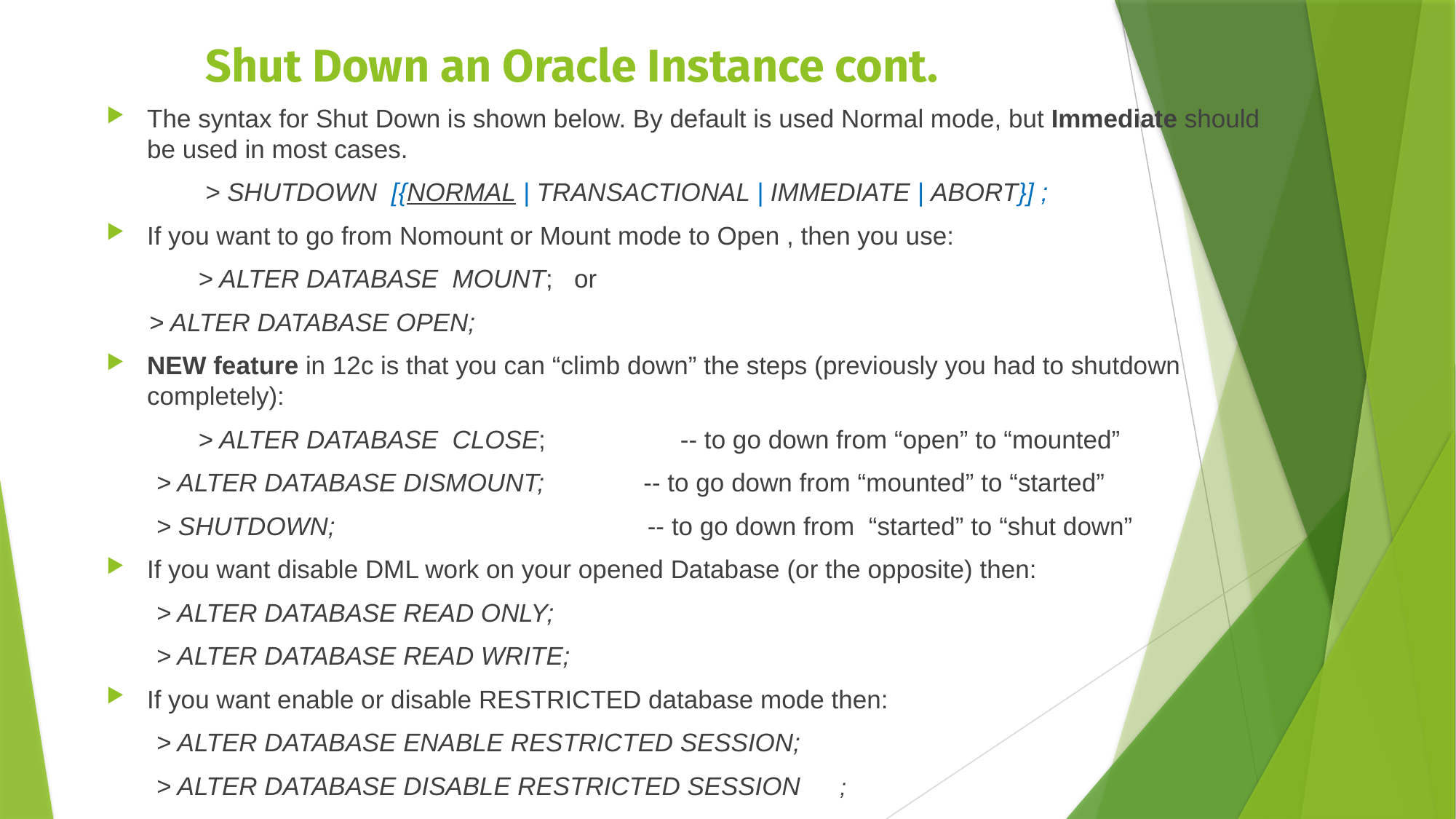

# Shut Down an Oracle Instance cont.
The syntax for Shut Down is shown below. By default is used Normal mode, but Immediate should be used in most cases.
	 > SHUTDOWN  [{NORMAL | TRANSACTIONAL | IMMEDIATE | ABORT}] ;
If you want to go from Nomount or Mount mode to Open , then you use:
	> ALTER DATABASE  MOUNT;   or
      > ALTER DATABASE OPEN;
NEW feature in 12c is that you can “climb down” the steps (previously you had to shutdown completely):
	> ALTER DATABASE  CLOSE;                   -- to go down from “open” to “mounted”
       > ALTER DATABASE DISMOUNT;              -- to go down from “mounted” to “started”
       > SHUTDOWN;                                            -- to go down from  “started” to “shut down”
If you want disable DML work on your opened Database (or the opposite) then:
       > ALTER DATABASE READ ONLY;
       > ALTER DATABASE READ WRITE;
If you want enable or disable RESTRICTED database mode then:
       > ALTER DATABASE ENABLE RESTRICTED SESSION;
       > ALTER DATABASE DISABLE RESTRICTED SESSION	;